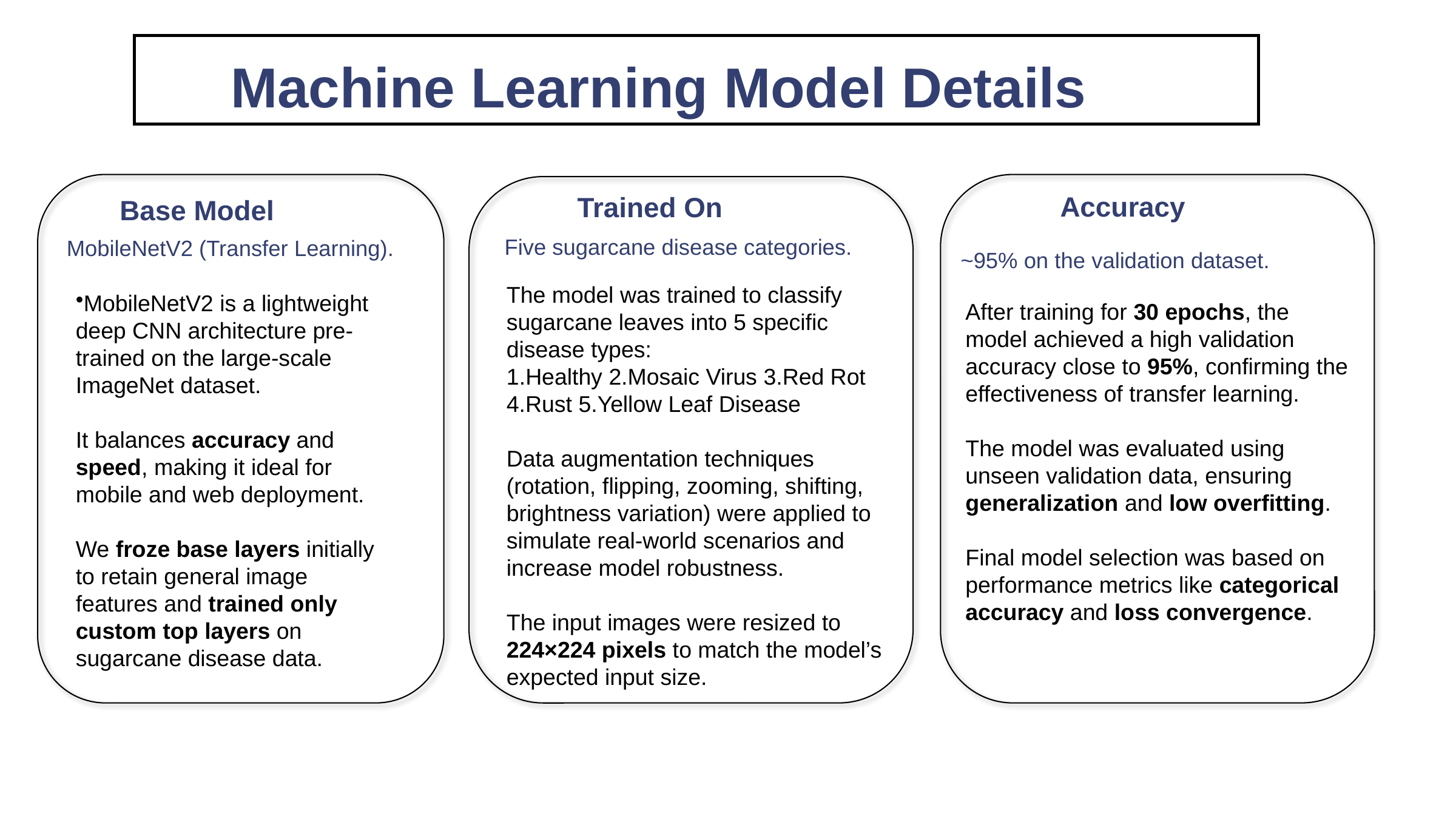

Machine Learning Model Details

Accuracy
Trained On
Base Model
Five sugarcane disease categories.
MobileNetV2 (Transfer Learning).
~95% on the validation dataset.

MobileNetV2 is a lightweight deep CNN architecture pre-trained on the large-scale ImageNet dataset.
It balances accuracy and speed, making it ideal for mobile and web deployment.
We froze base layers initially to retain general image features and trained only custom top layers on sugarcane disease data.

The model was trained to classify sugarcane leaves into 5 specific disease types:
Healthy 2.Mosaic Virus 3.Red Rot 4.Rust 5.Yellow Leaf Disease
Data augmentation techniques (rotation, flipping, zooming, shifting, brightness variation) were applied to simulate real-world scenarios and increase model robustness.
The input images were resized to 224×224 pixels to match the model’s expected input size.
After training for 30 epochs, the model achieved a high validation accuracy close to 95%, confirming the effectiveness of transfer learning.
The model was evaluated using unseen validation data, ensuring generalization and low overfitting.
Final model selection was based on performance metrics like categorical accuracy and loss convergence.